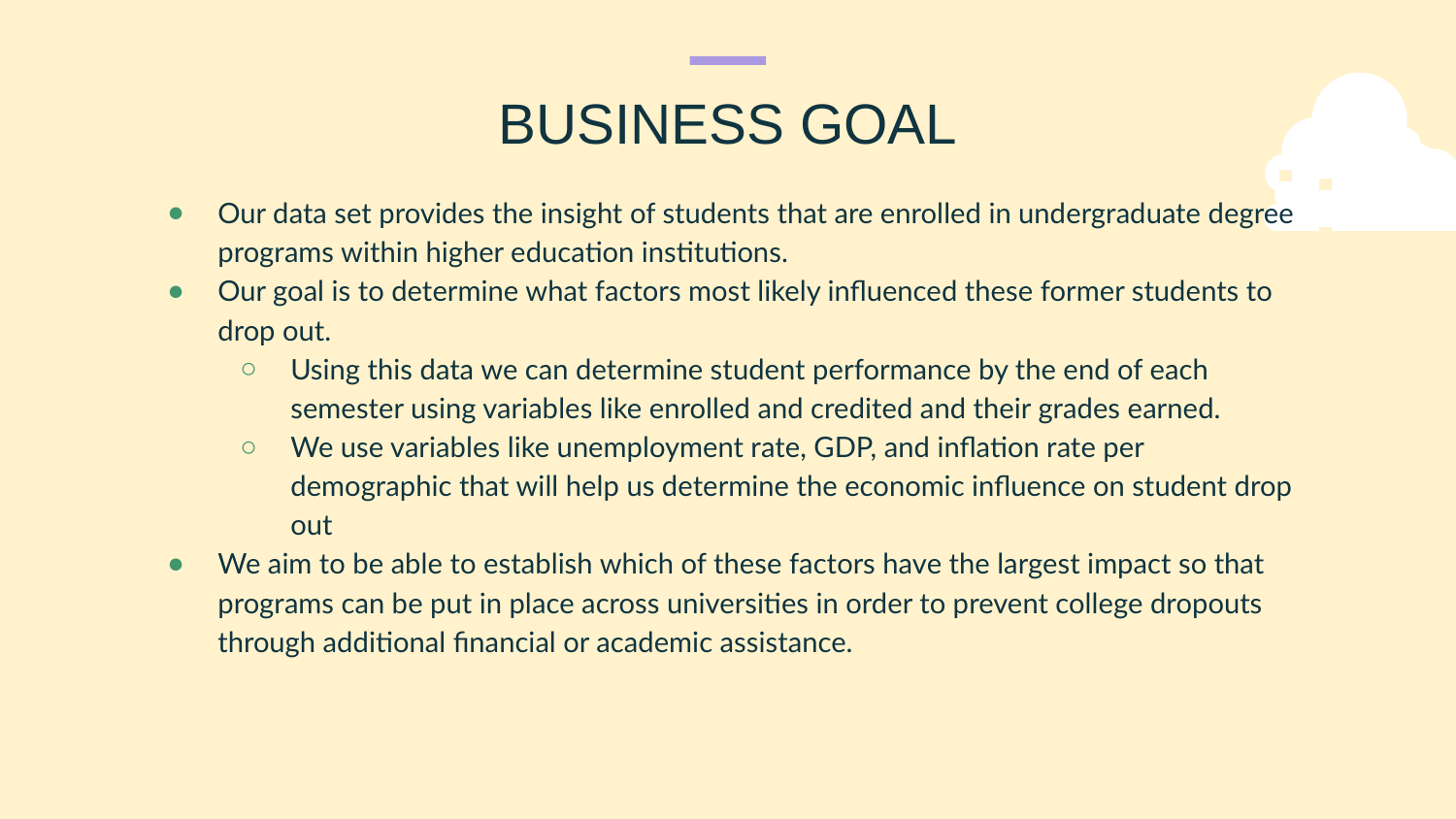

# BUSINESS GOAL
Our data set provides the insight of students that are enrolled in undergraduate degree programs within higher education institutions.
Our goal is to determine what factors most likely influenced these former students to drop out.
Using this data we can determine student performance by the end of each semester using variables like enrolled and credited and their grades earned.
We use variables like unemployment rate, GDP, and inflation rate per demographic that will help us determine the economic influence on student drop out
We aim to be able to establish which of these factors have the largest impact so that programs can be put in place across universities in order to prevent college dropouts through additional financial or academic assistance.